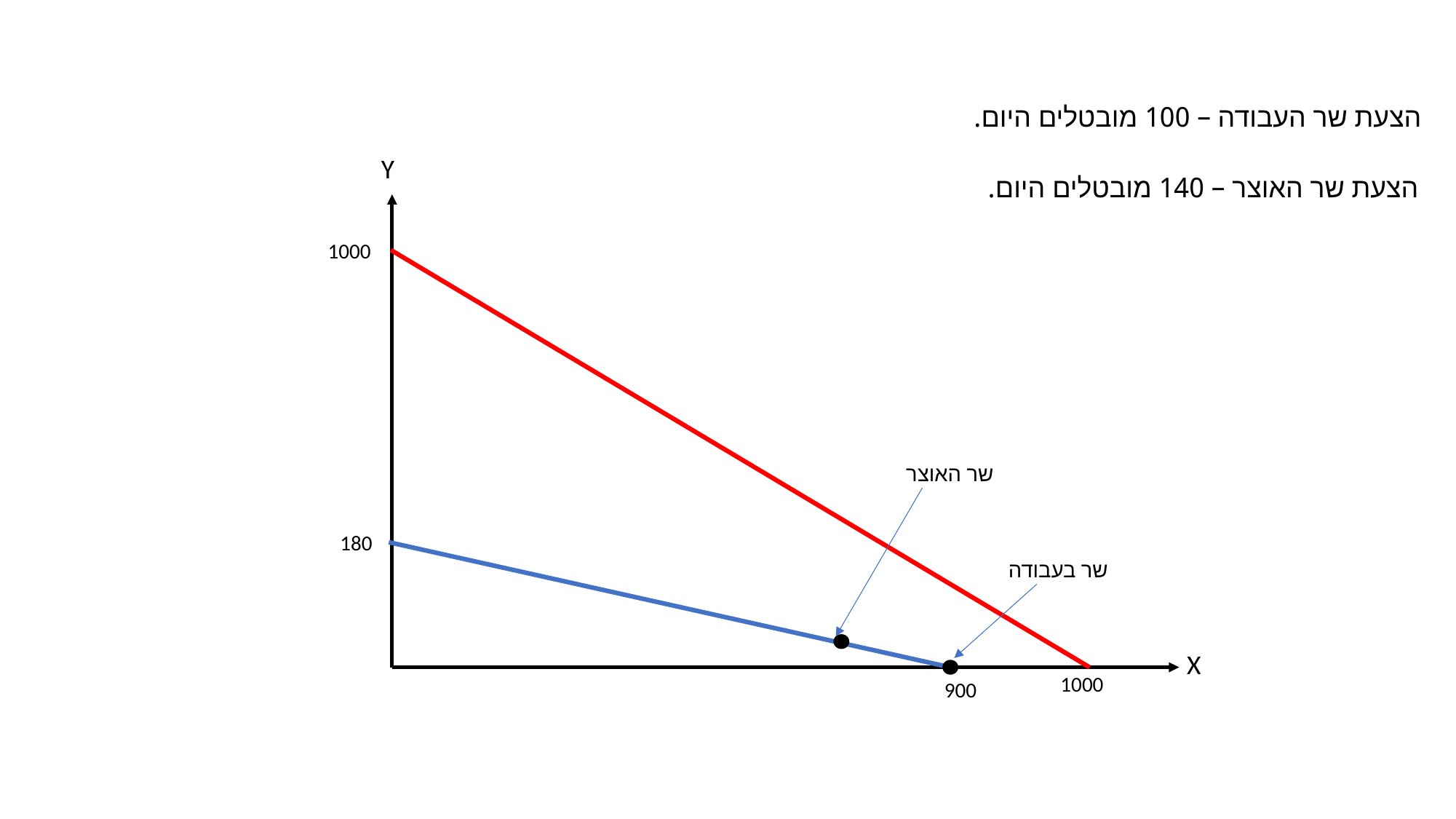

הצעת שר העבודה – 100 מובטלים היום.
Y
הצעת שר האוצר – 140 מובטלים היום.
1000
שר האוצר
180
שר בעבודה

X

1000
900